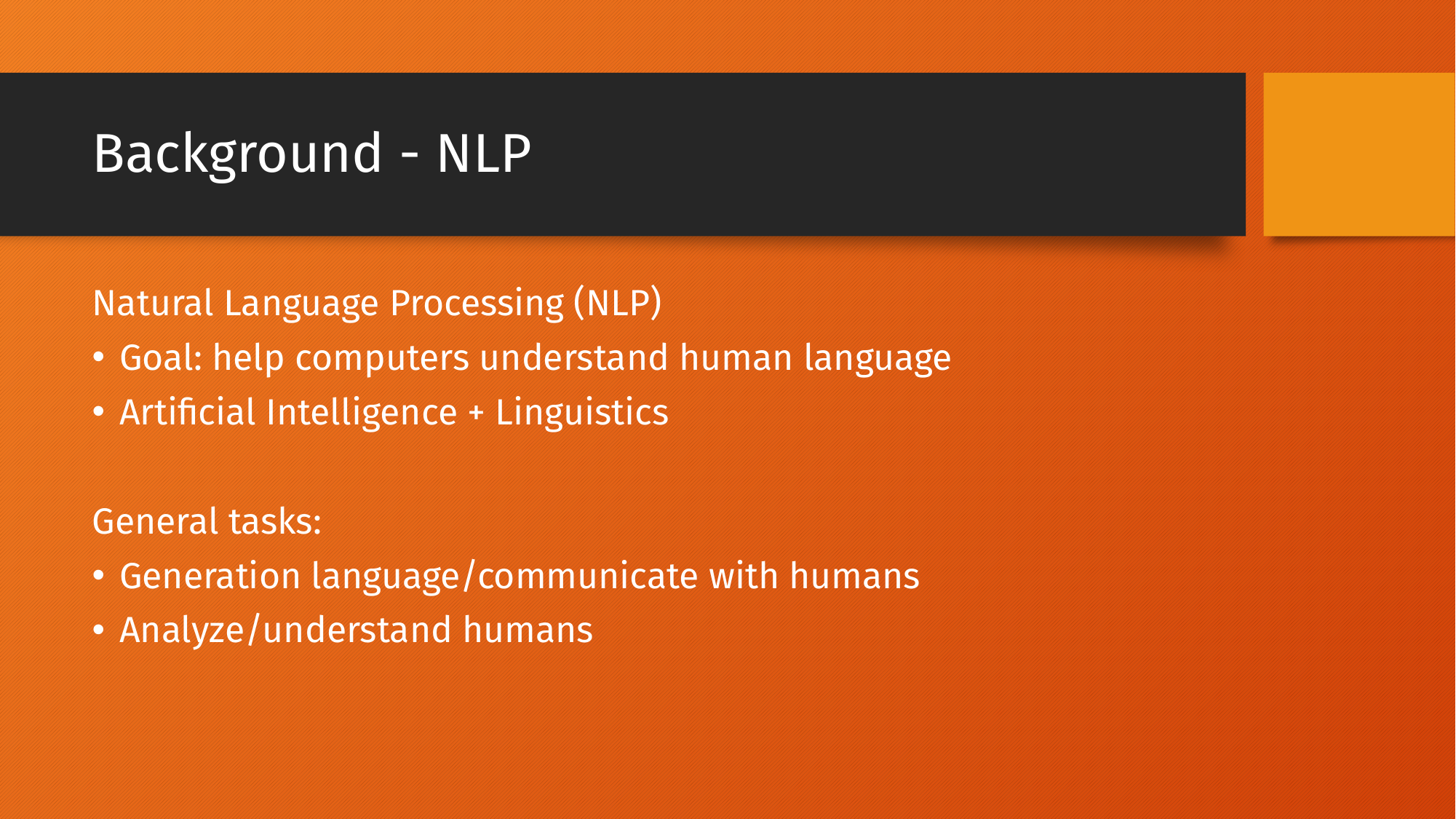

# Background - NLP
Natural Language Processing (NLP)
Goal: help computers understand human language
Artificial Intelligence + Linguistics

General tasks:
Generation language/communicate with humans
Analyze/understand humans